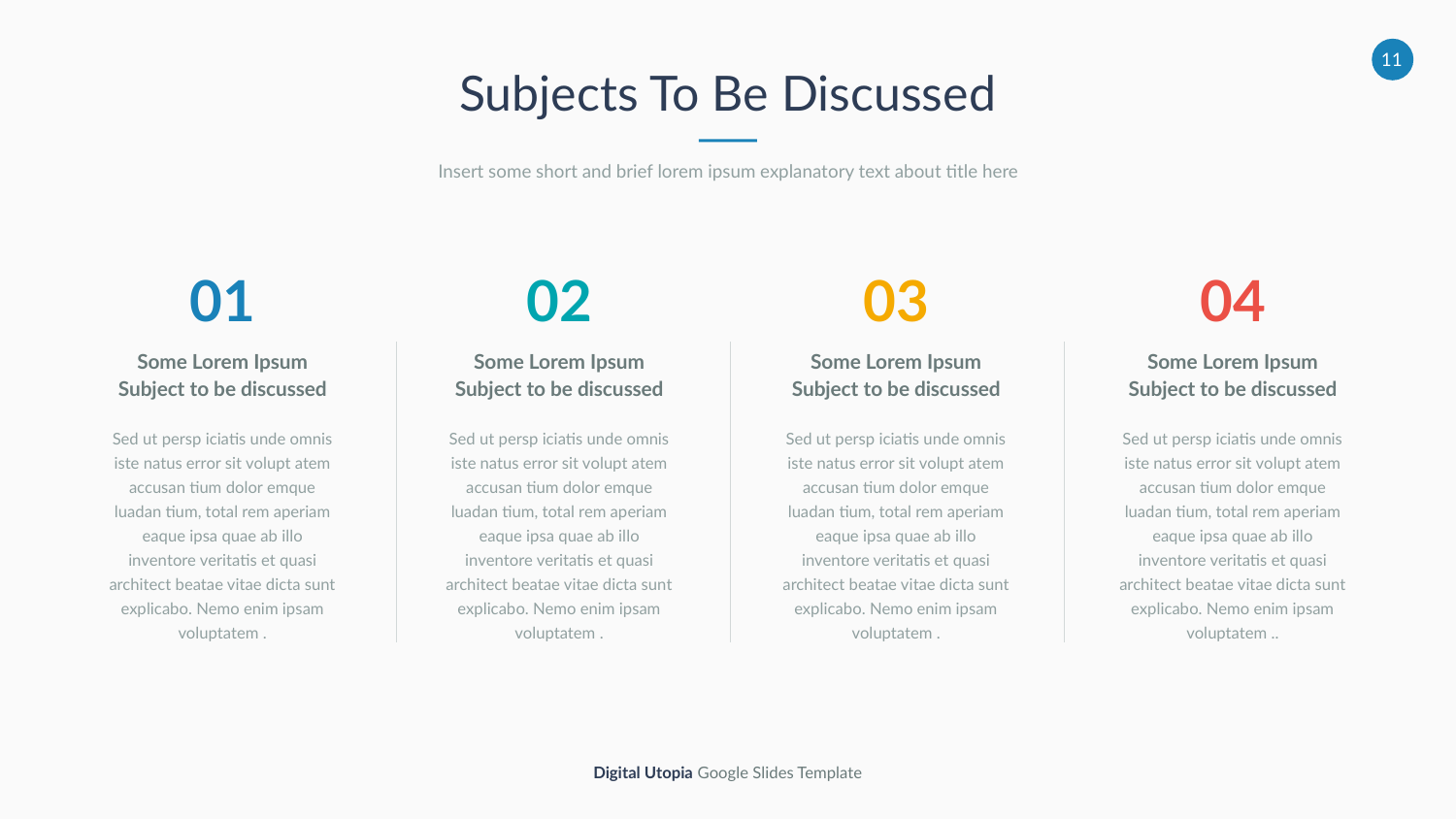

Subjects To Be Discussed
Insert some short and brief lorem ipsum explanatory text about title here
01
02
03
04
Some Lorem Ipsum Subject to be discussed
Some Lorem Ipsum Subject to be discussed
Some Lorem Ipsum Subject to be discussed
Some Lorem Ipsum Subject to be discussed
Sed ut persp iciatis unde omnis iste natus error sit volupt atem accusan tium dolor emque luadan tium, total rem aperiam eaque ipsa quae ab illo inventore veritatis et quasi architect beatae vitae dicta sunt explicabo. Nemo enim ipsam voluptatem .
Sed ut persp iciatis unde omnis iste natus error sit volupt atem accusan tium dolor emque luadan tium, total rem aperiam eaque ipsa quae ab illo inventore veritatis et quasi architect beatae vitae dicta sunt explicabo. Nemo enim ipsam voluptatem .
Sed ut persp iciatis unde omnis iste natus error sit volupt atem accusan tium dolor emque luadan tium, total rem aperiam eaque ipsa quae ab illo inventore veritatis et quasi architect beatae vitae dicta sunt explicabo. Nemo enim ipsam voluptatem .
Sed ut persp iciatis unde omnis iste natus error sit volupt atem accusan tium dolor emque luadan tium, total rem aperiam eaque ipsa quae ab illo inventore veritatis et quasi architect beatae vitae dicta sunt explicabo. Nemo enim ipsam voluptatem ..